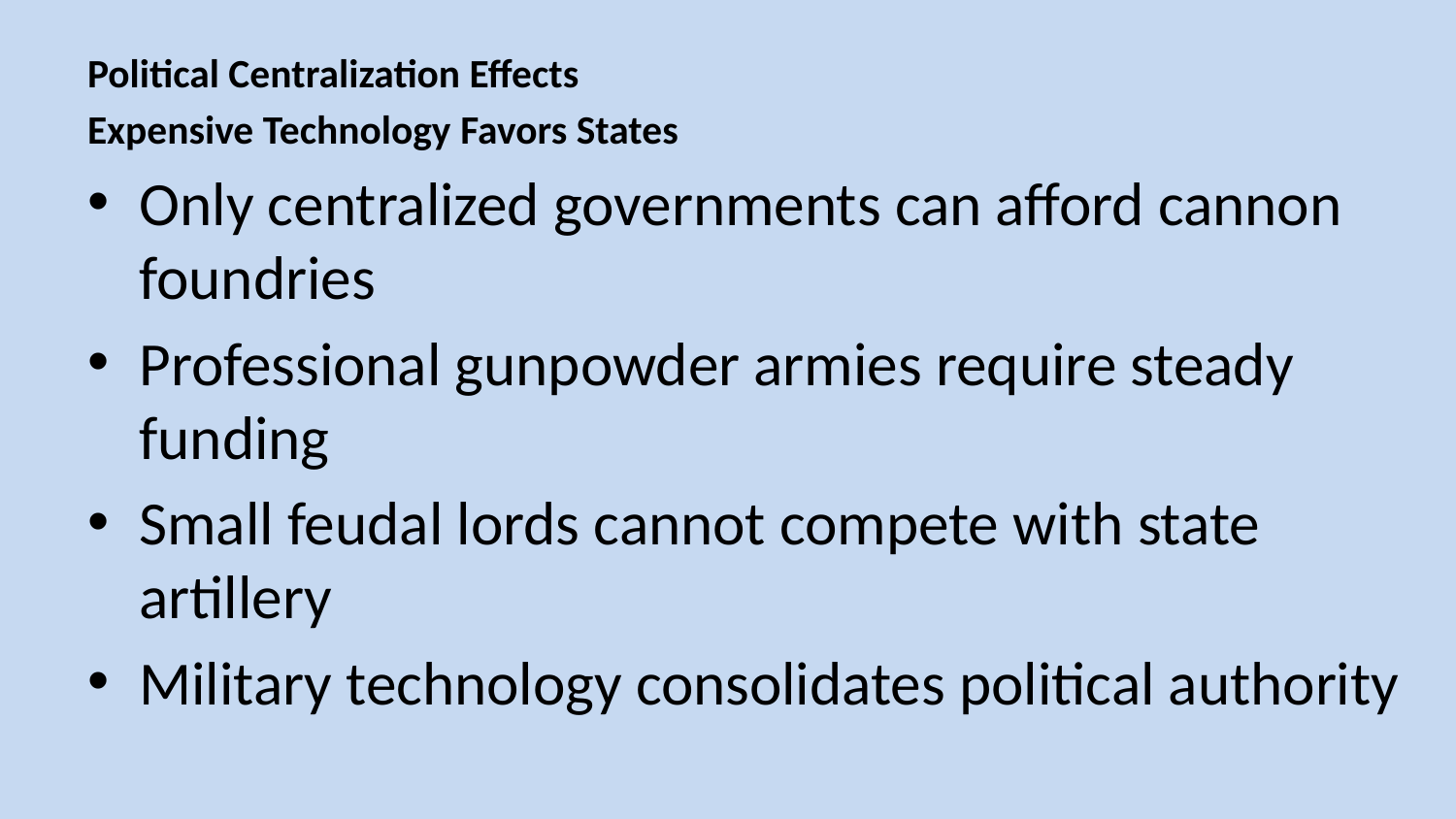

Political Centralization Effects
Expensive Technology Favors States
Only centralized governments can afford cannon foundries
Professional gunpowder armies require steady funding
Small feudal lords cannot compete with state artillery
Military technology consolidates political authority